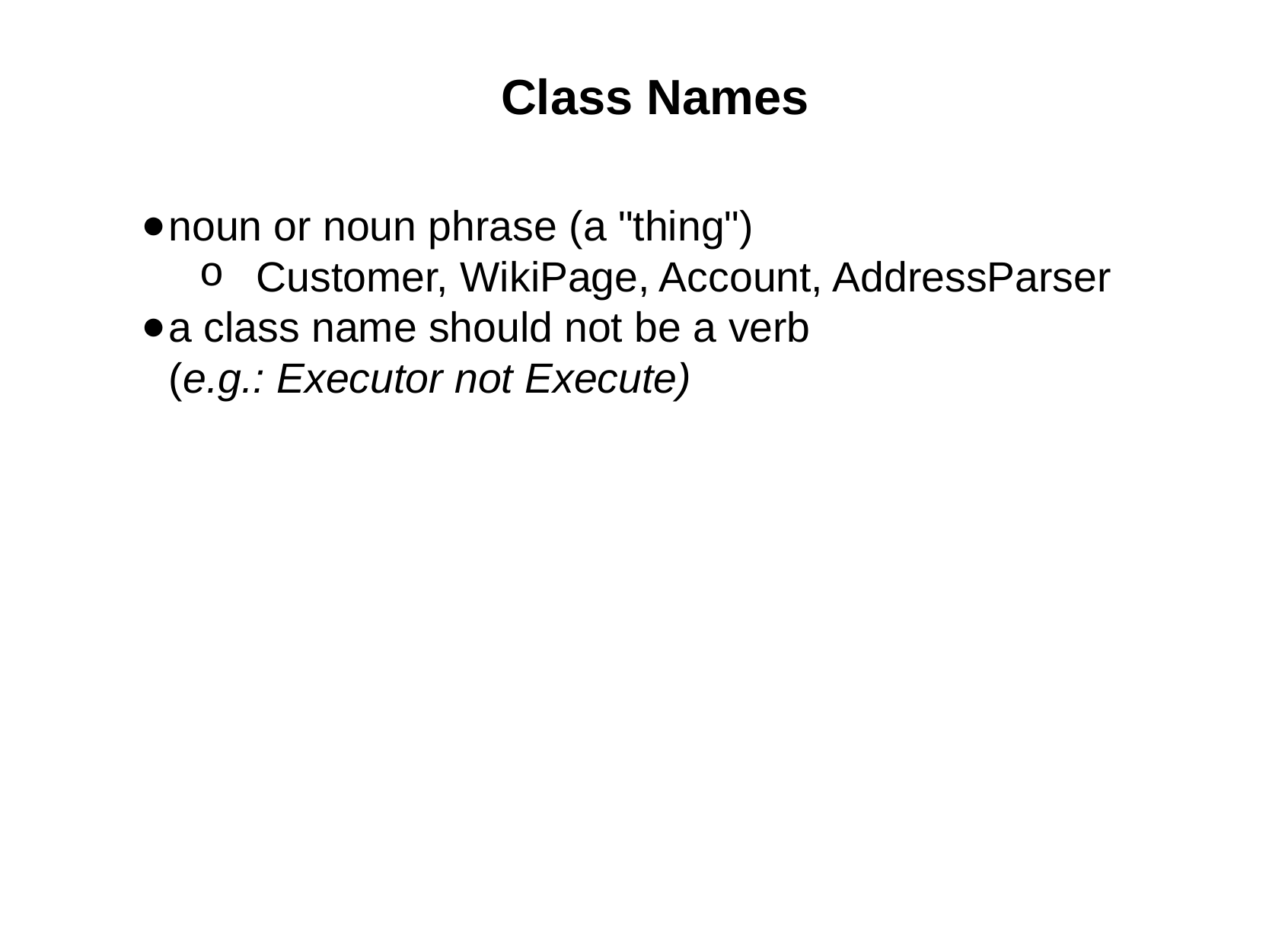

# Class Names
noun or noun phrase (a "thing")
Customer, WikiPage, Account, AddressParser
a class name should not be a verb
(e.g.: Executor not Execute)